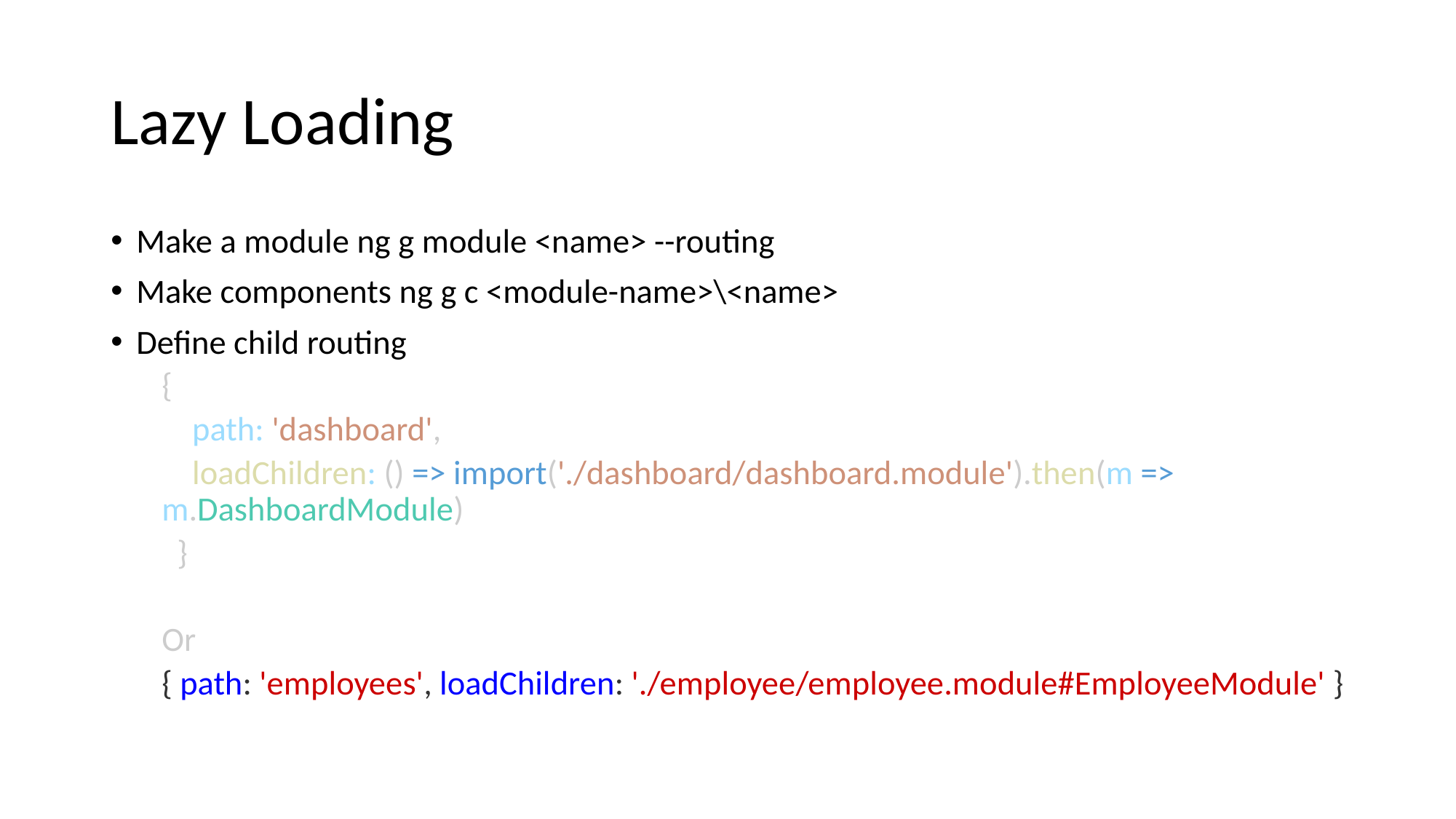

# Lazy Loading
Make a module ng g module <name> --routing
Make components ng g c <module-name>\<name>
Define child routing
{
    path: 'dashboard',
    loadChildren: () => import('./dashboard/dashboard.module').then(m => m.DashboardModule)
  }

Or
{ path: 'employees', loadChildren: './employee/employee.module#EmployeeModule' }